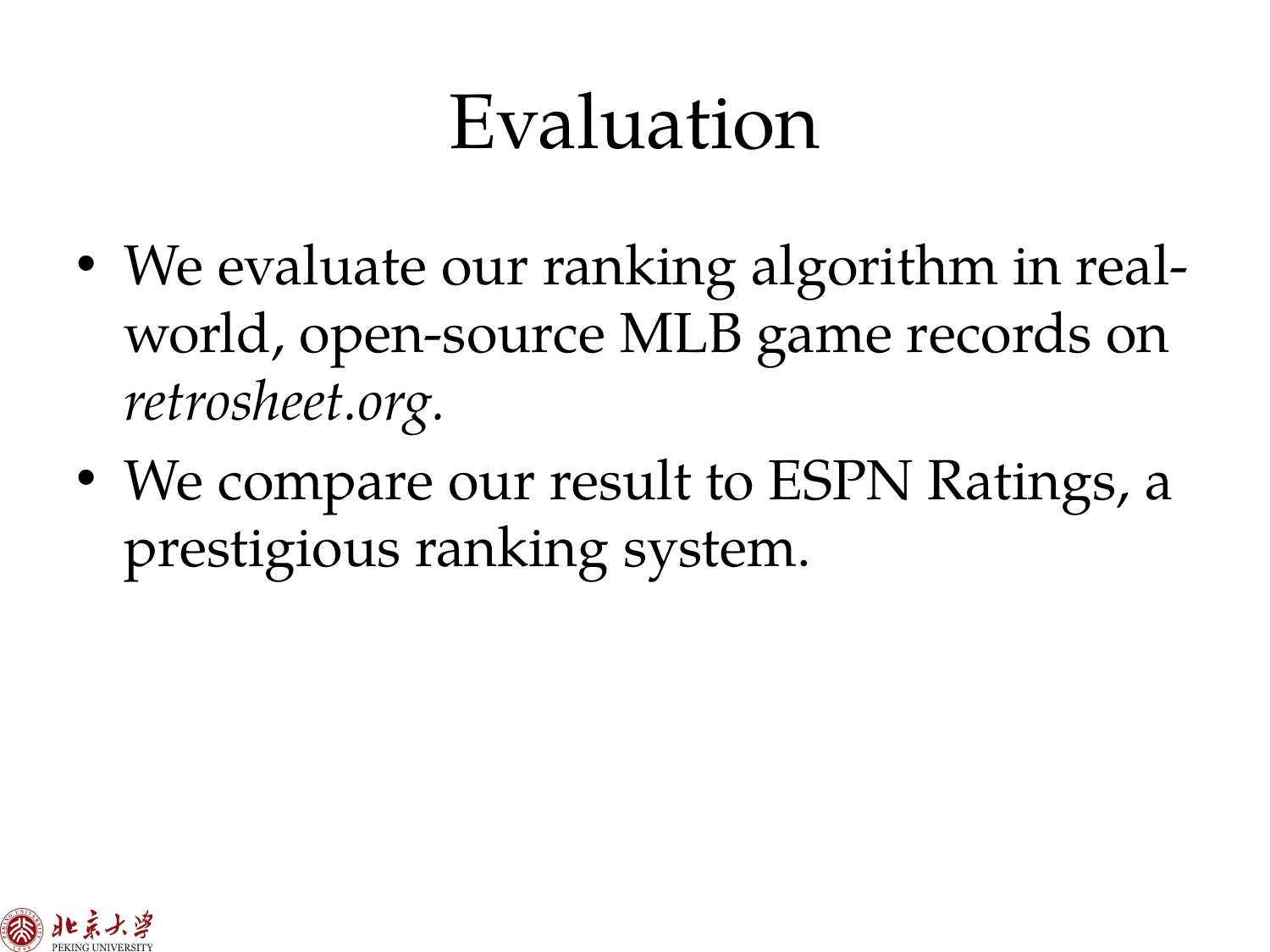

# Evaluation
We evaluate our ranking algorithm in real-world, open-source MLB game records on retrosheet.org.
We compare our result to ESPN Ratings, a prestigious ranking system.